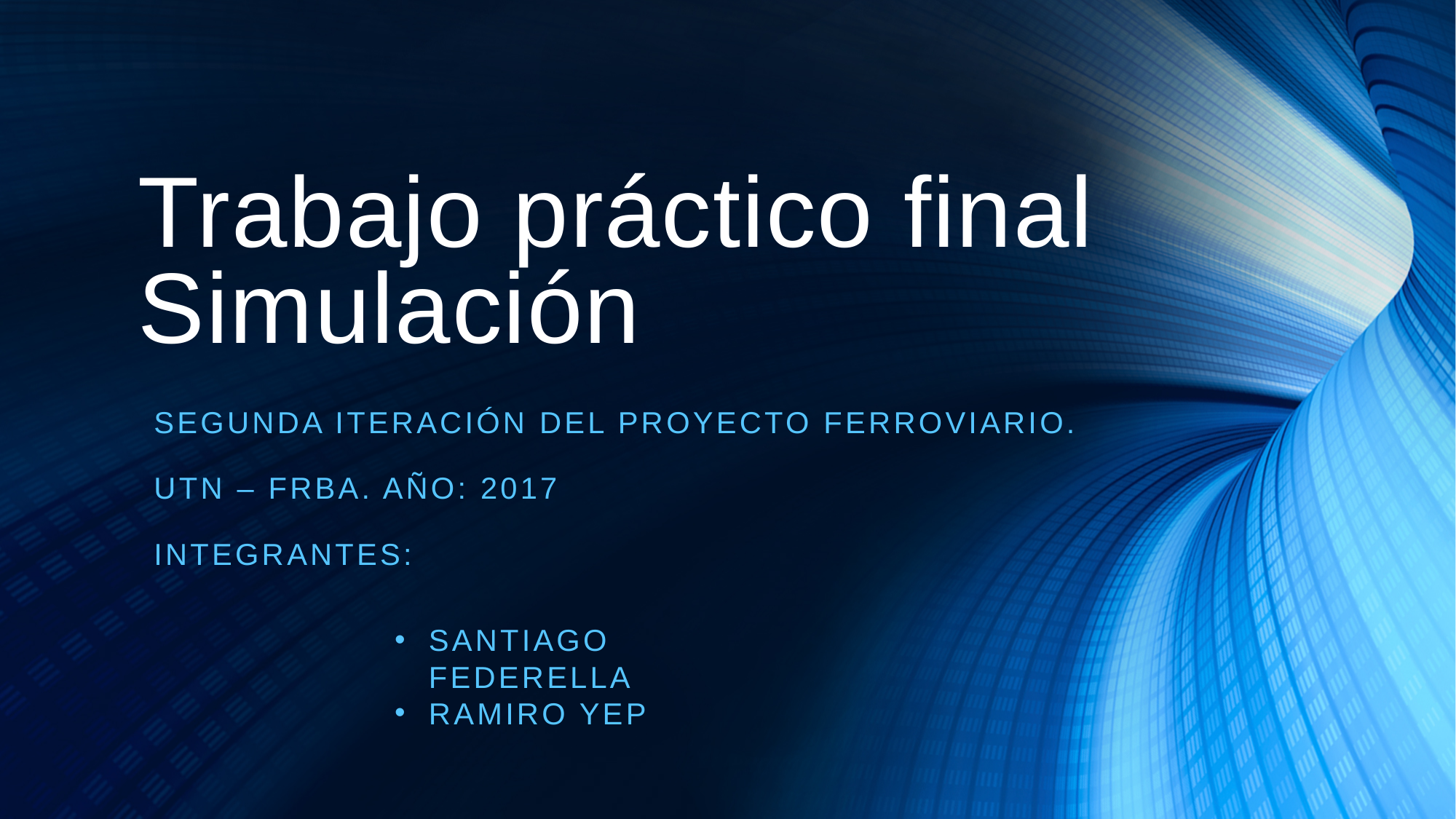

# Trabajo práctico final Simulación
Segunda iteración del proyecto ferroviario.

Utn – FRBA. Año: 2017

Integrantes:
Santiago Federella
Ramiro yep